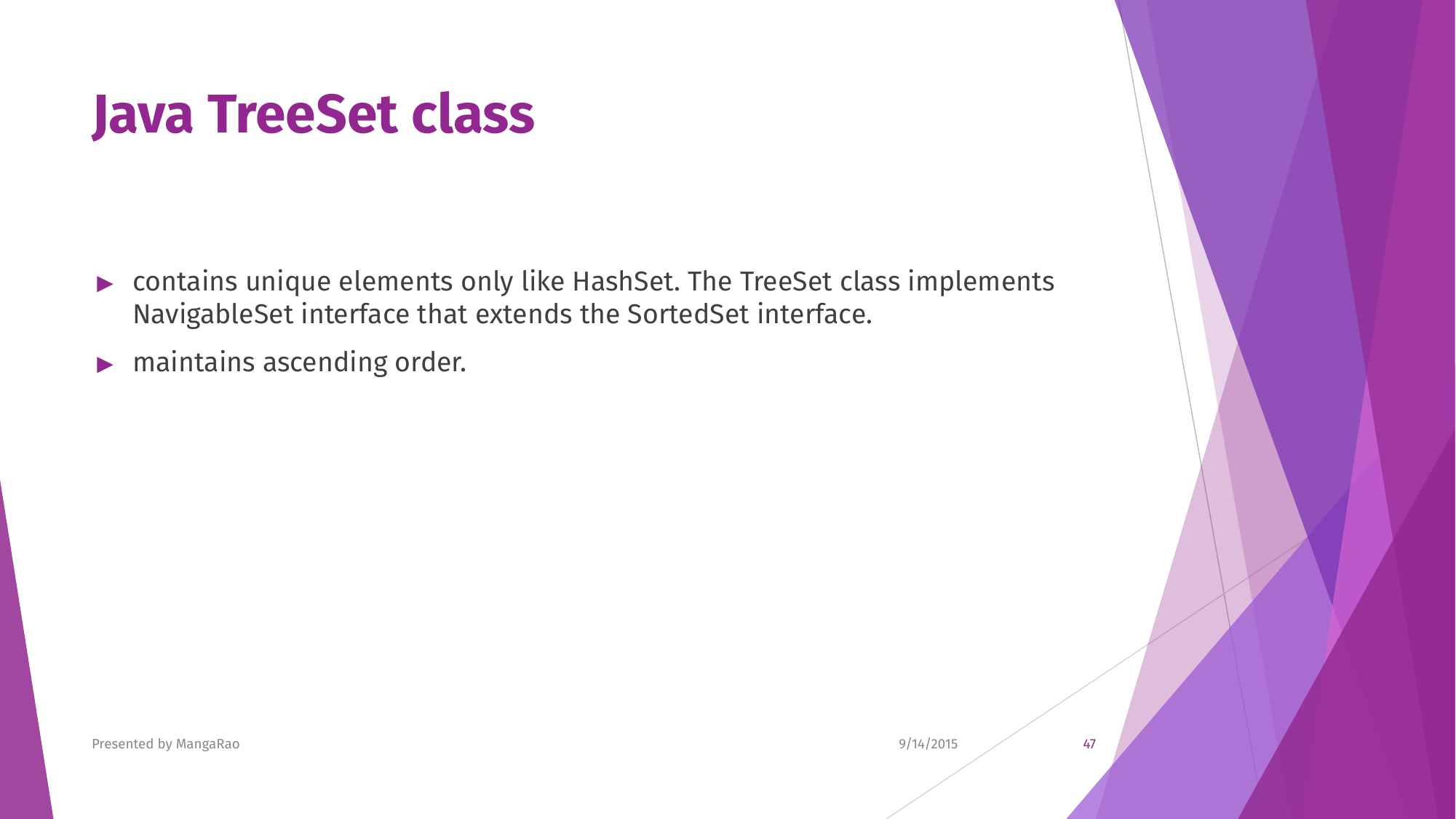

# Java TreeSet class
contains unique elements only like HashSet. The TreeSet class implements NavigableSet interface that extends the SortedSet interface.
maintains ascending order.

Presented by MangaRao
9/14/2015
47